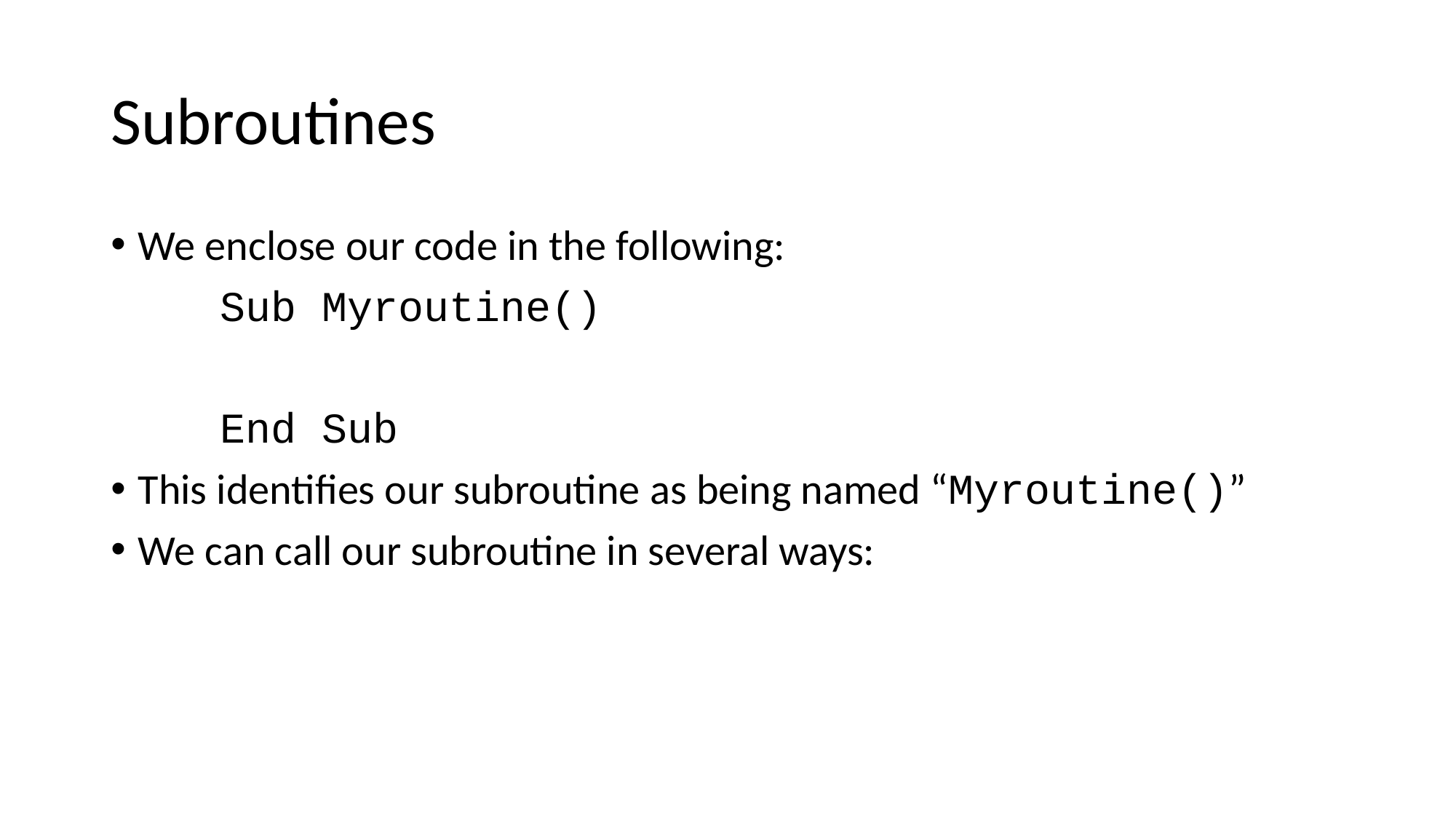

# Subroutines
We enclose our code in the following:
	Sub Myroutine()

	End Sub
This identifies our subroutine as being named “Myroutine()”
We can call our subroutine in several ways: